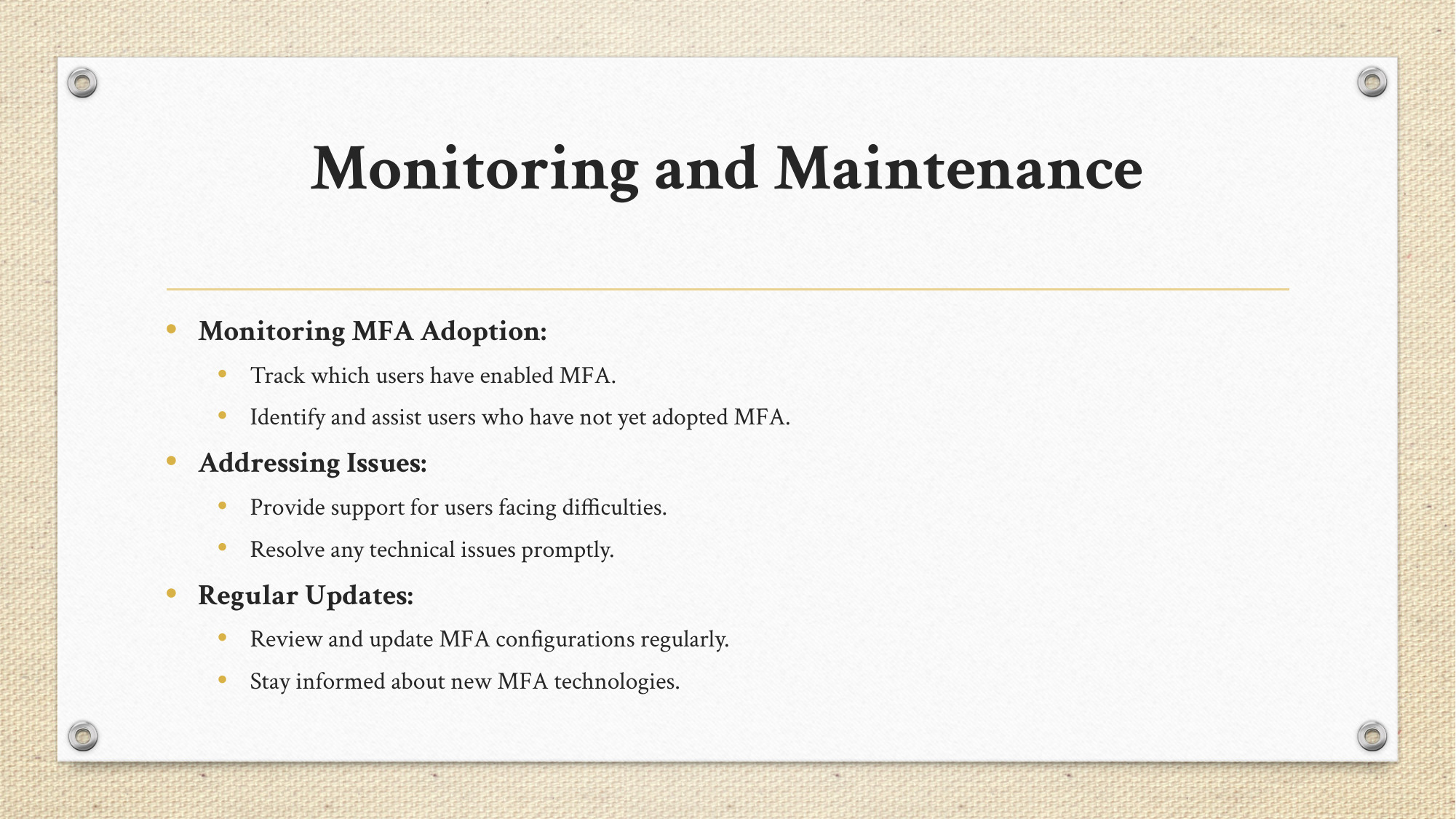

# Monitoring and Maintenance
Monitoring MFA Adoption:
Track which users have enabled MFA.
Identify and assist users who have not yet adopted MFA.
Addressing Issues:
Provide support for users facing difficulties.
Resolve any technical issues promptly.
Regular Updates:
Review and update MFA configurations regularly.
Stay informed about new MFA technologies.